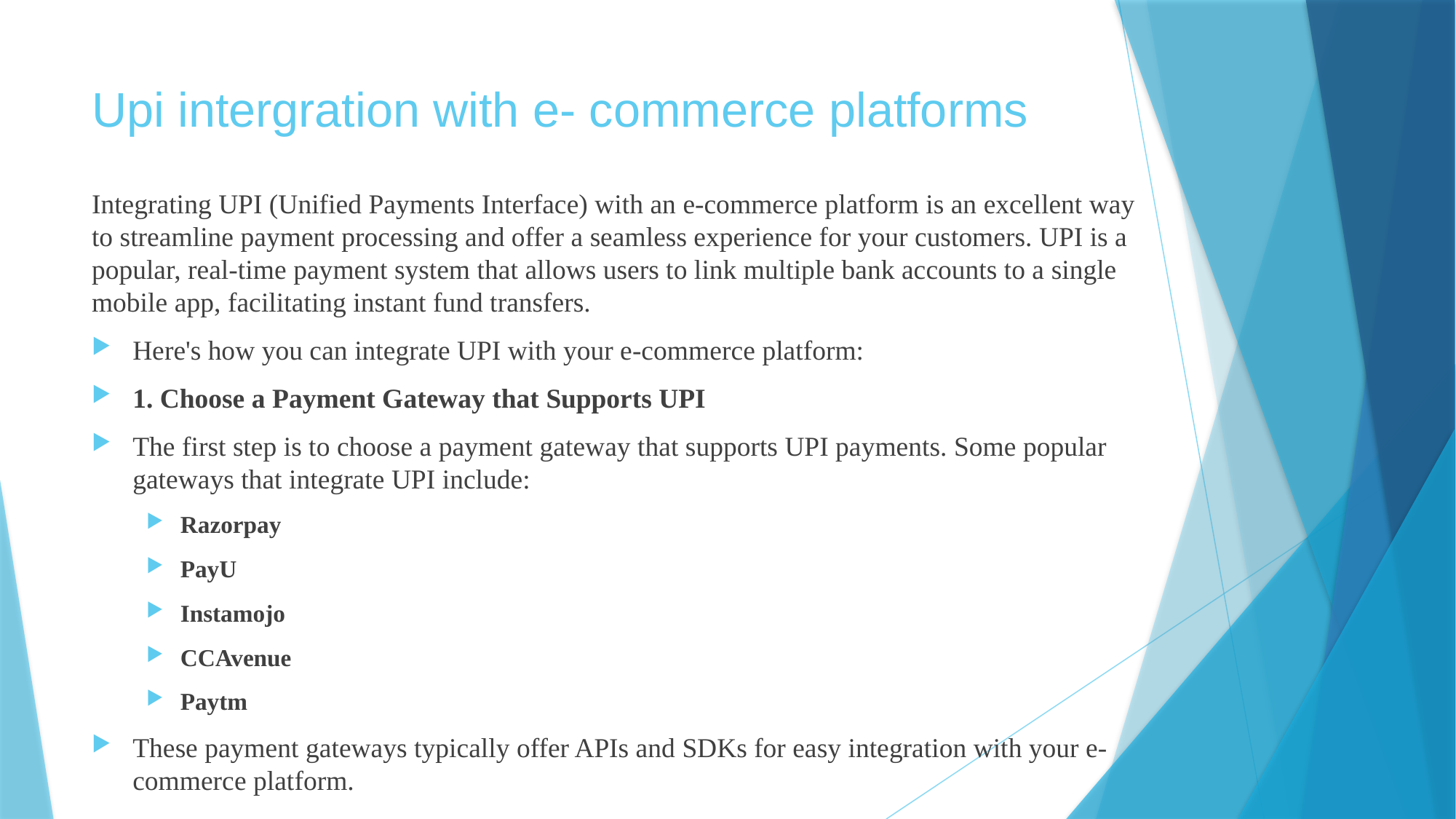

# Upi intergration with e- commerce platforms
Integrating UPI (Unified Payments Interface) with an e-commerce platform is an excellent way to streamline payment processing and offer a seamless experience for your customers. UPI is a popular, real-time payment system that allows users to link multiple bank accounts to a single mobile app, facilitating instant fund transfers.
Here's how you can integrate UPI with your e-commerce platform:
1. Choose a Payment Gateway that Supports UPI
The first step is to choose a payment gateway that supports UPI payments. Some popular gateways that integrate UPI include:
Razorpay
PayU
Instamojo
CCAvenue
Paytm
These payment gateways typically offer APIs and SDKs for easy integration with your e-commerce platform.